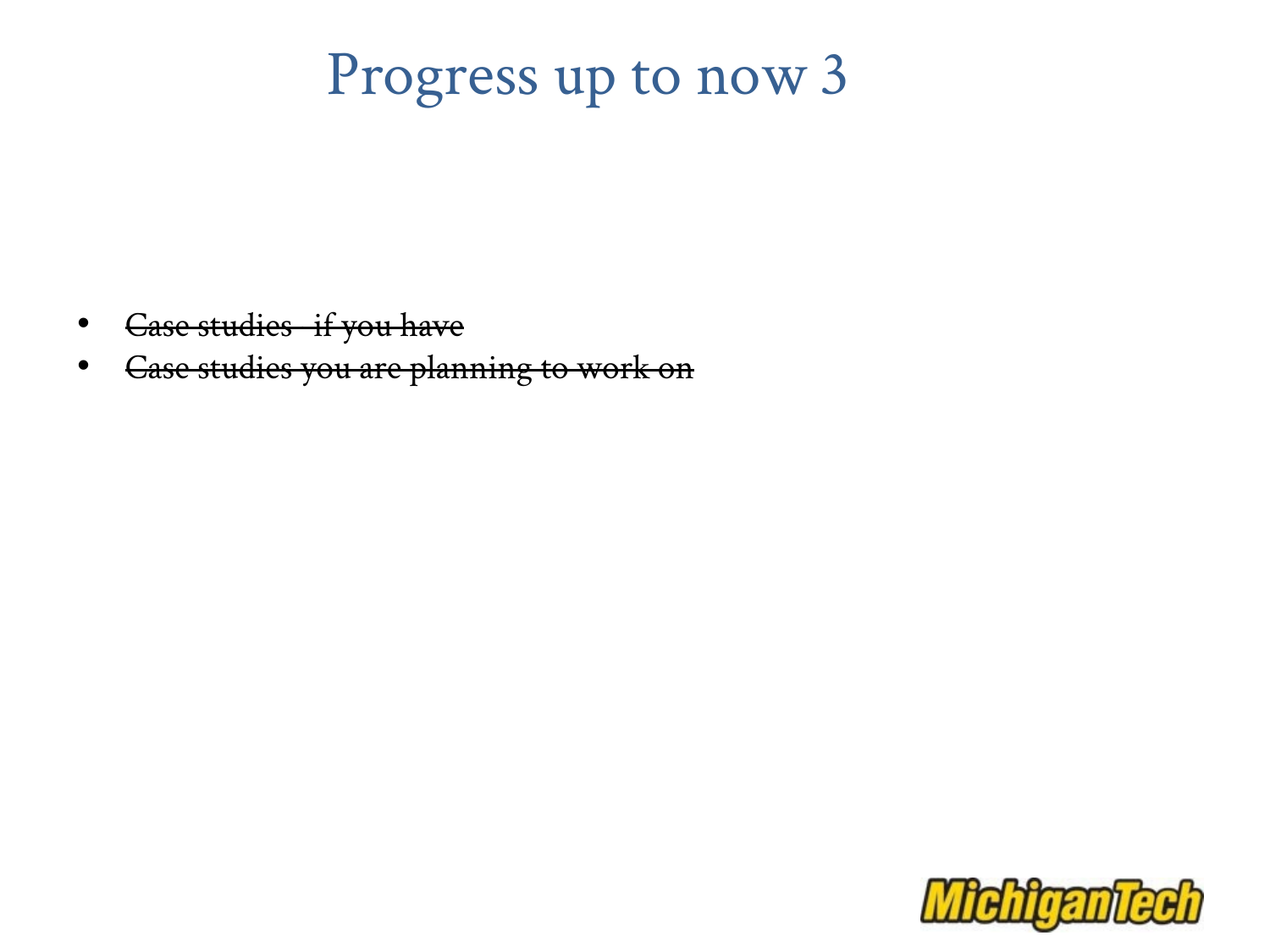

# Progress up to now 3
Case studies- if you have
Case studies you are planning to work on